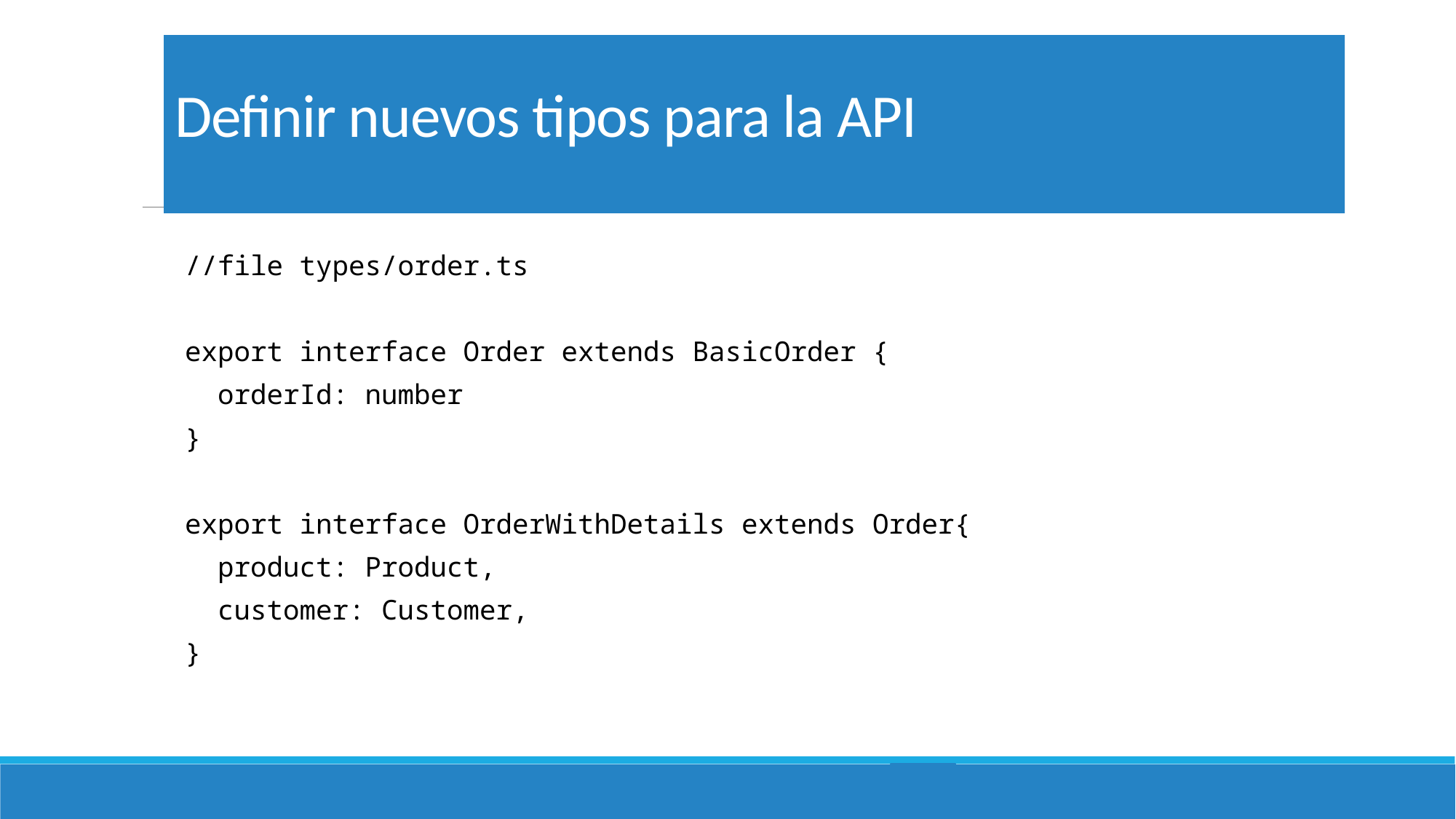

# Definir nuevos tipos para la API
//file types/order.ts

export interface Order extends BasicOrder {
  orderId: number
}

export interface OrderWithDetails extends Order{
  product: Product,
  customer: Customer,
}